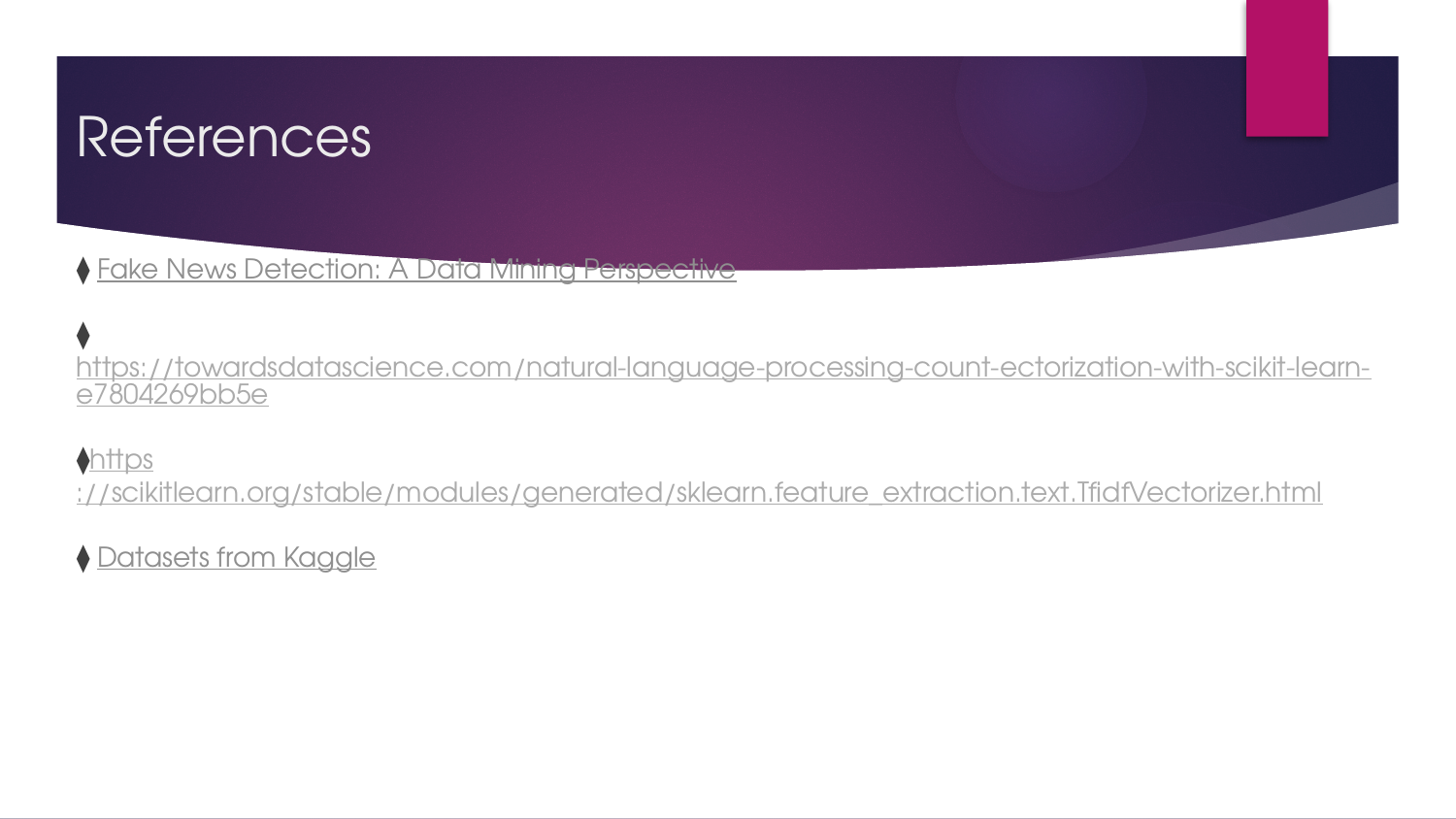

# References
⧫ Fake News Detection: A Data Mining Perspective
⧫ https://towardsdatascience.com/natural-language-processing-count-ectorization-with-scikit-learn-e7804269bb5e
⧫https://scikitlearn.org/stable/modules/generated/sklearn.feature_extraction.text.TfidfVectorizer.html
⧫ Datasets from Kaggle